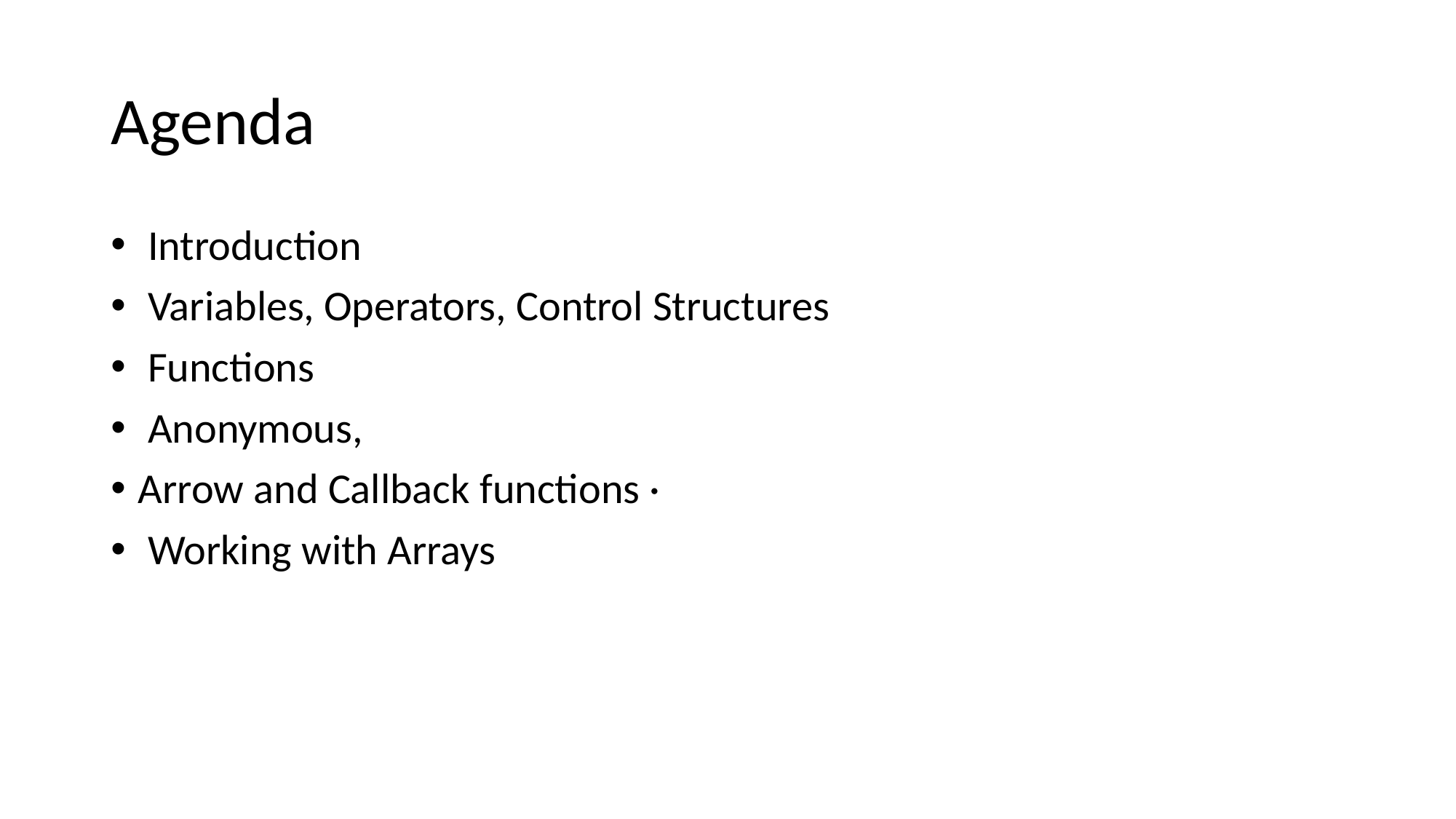

# Agenda
 Introduction
 Variables, Operators, Control Structures
 Functions
 Anonymous,
Arrow and Callback functions ·
 Working with Arrays